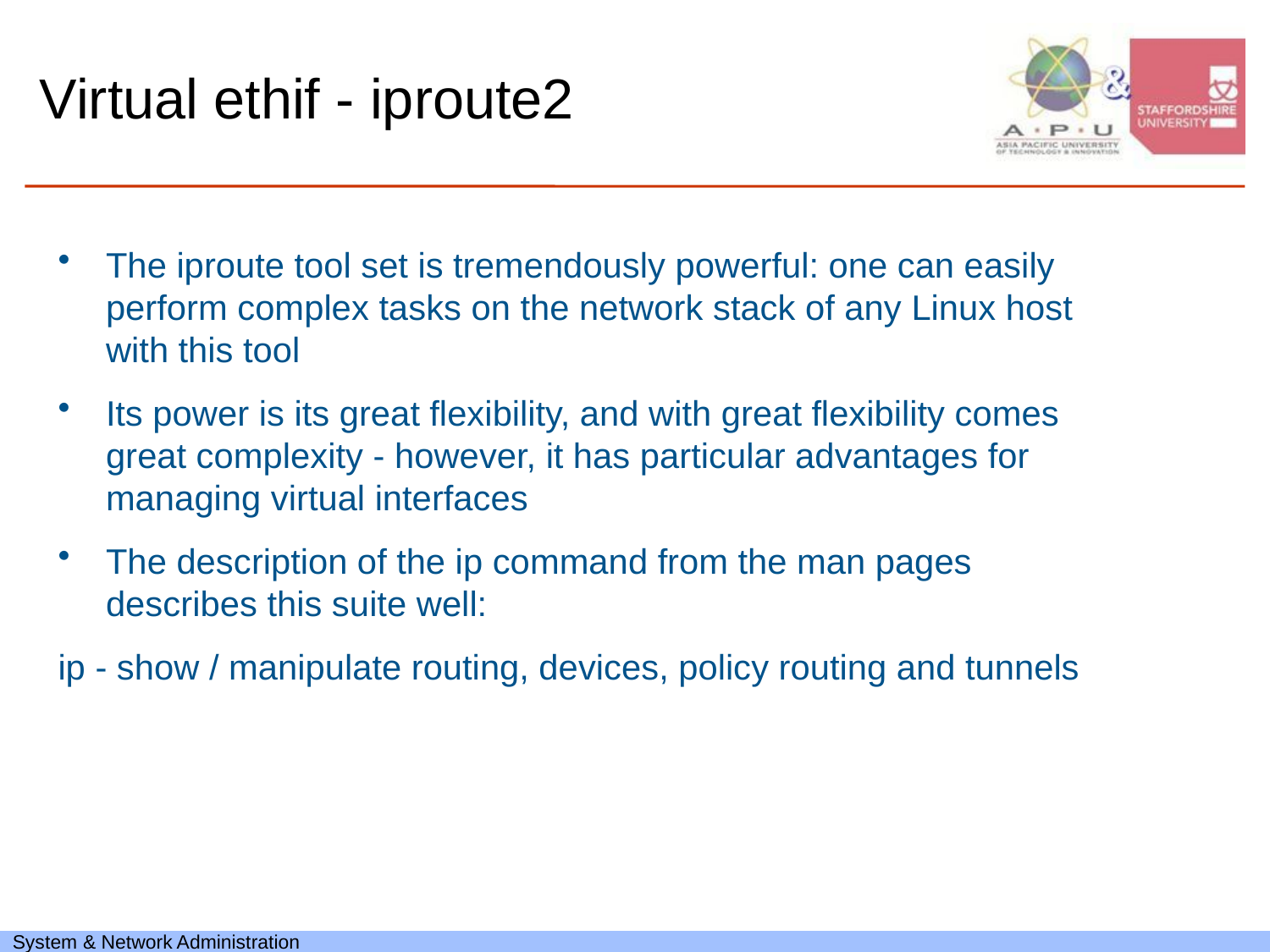

# Virtual ethif - iproute2
The iproute tool set is tremendously powerful: one can easily perform complex tasks on the network stack of any Linux host with this tool
Its power is its great flexibility, and with great flexibility comes great complexity - however, it has particular advantages for managing virtual interfaces
The description of the ip command from the man pages describes this suite well:
ip - show / manipulate routing, devices, policy routing and tunnels